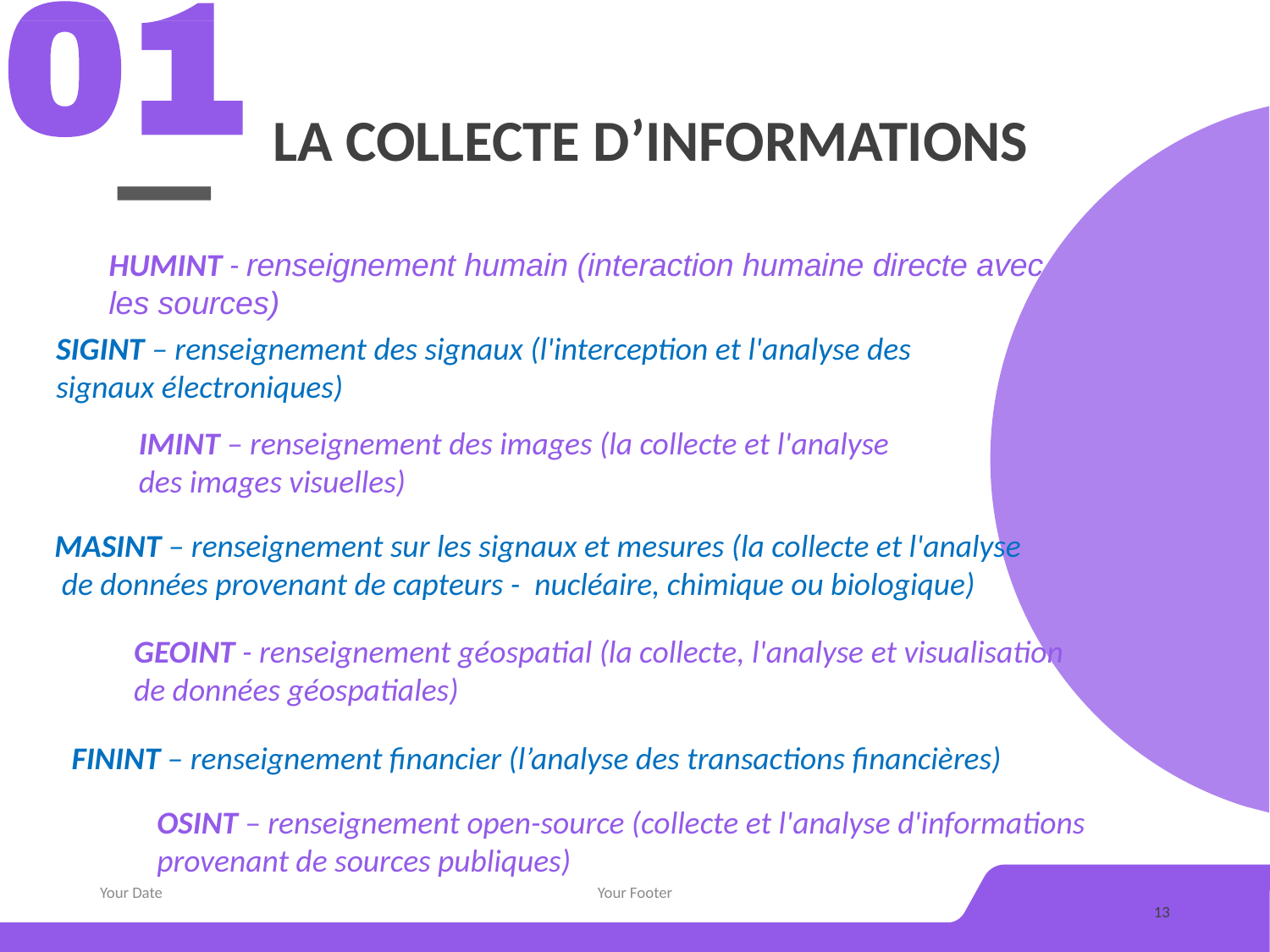

01

# La collecte d’informations

HUMINT - renseignement humain (interaction humaine directe avec
les sources)
SIGINT – renseignement des signaux (l'interception et l'analyse des
signaux électroniques)
IMINT – renseignement des images (la collecte et l'analyse
des images visuelles)
MASINT – renseignement sur les signaux et mesures (la collecte et l'analyse
 de données provenant de capteurs -  nucléaire, chimique ou biologique)
GEOINT - renseignement géospatial (la collecte, l'analyse et visualisation
de données géospatiales)
FININT – renseignement financier (l’analyse des transactions financières)
OSINT – renseignement open-source (collecte et l'analyse d'informations
provenant de sources publiques)
Your Date
Your Footer
13